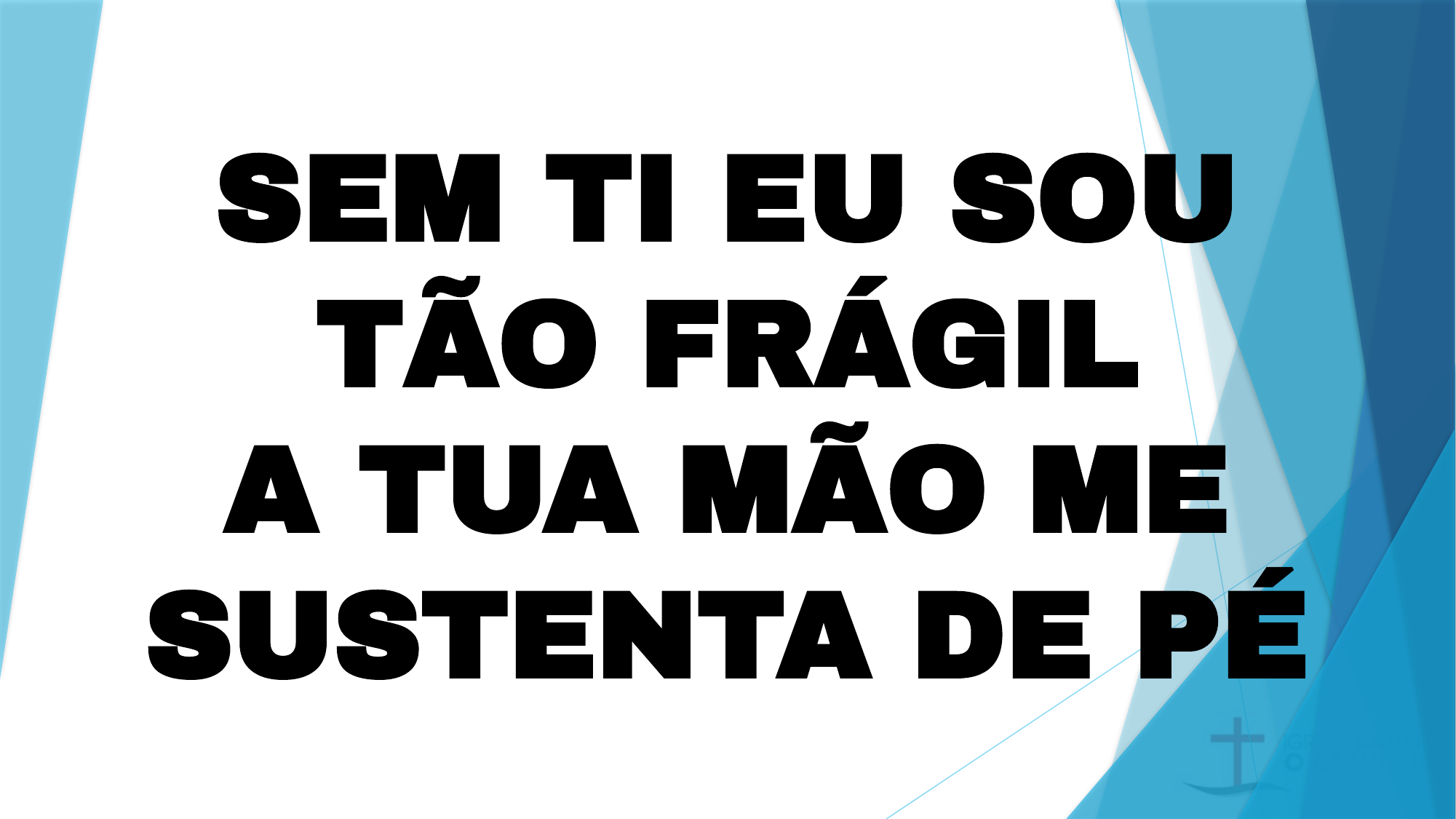

SEM TI EU SOU TÃO FRÁGIL
A TUA MÃO ME SUSTENTA DE PÉ

#